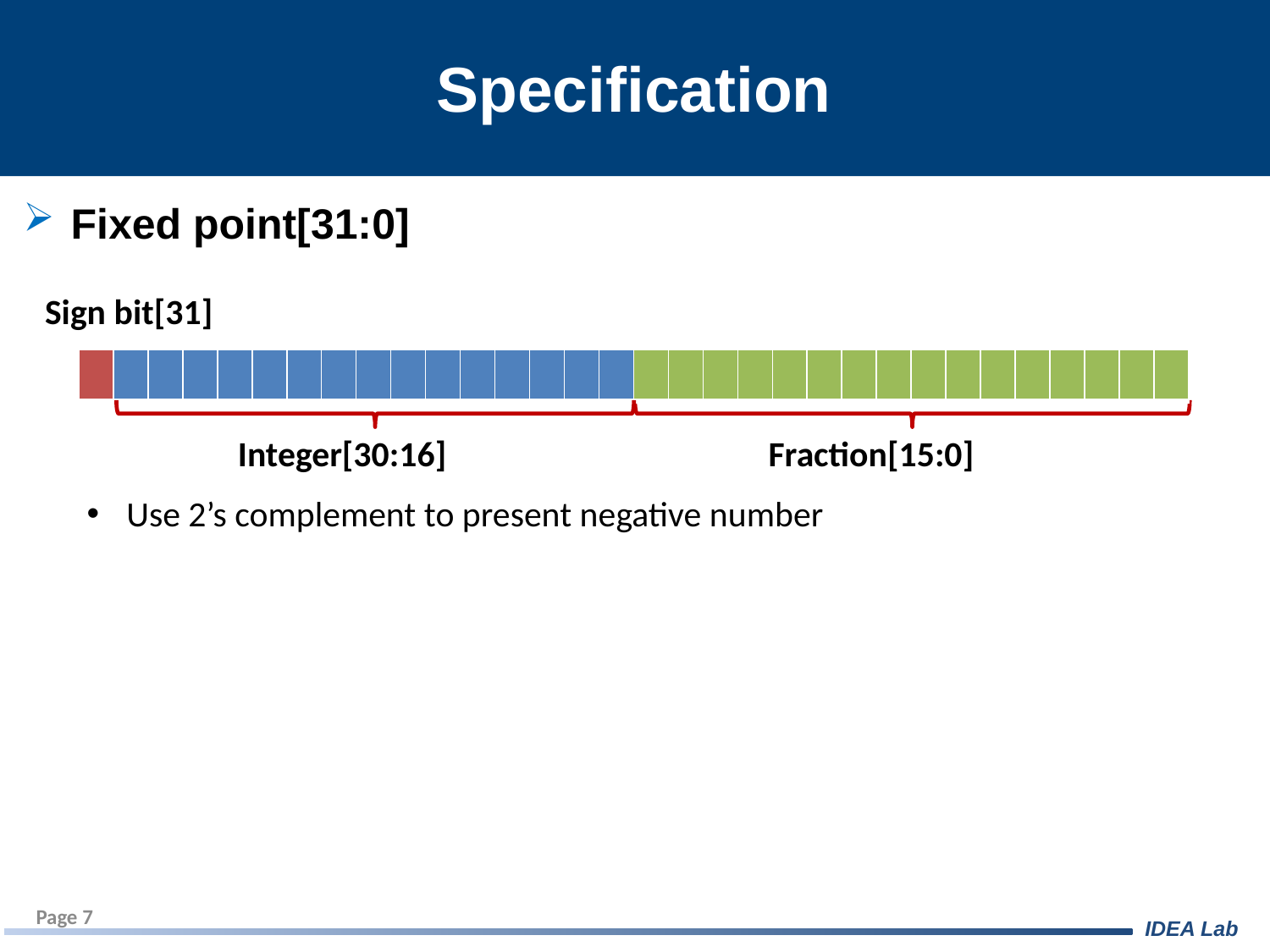

# Specification

Fixed point[31:0]

Use 2’s complement to present negative number

Sign bit[31]
|  |  |  |  |  |  |  |  |  |  |  |  |  |  |  |  |  |  |  |  |  |  |  |  |  |  |  |  |  |  |  |  |
| --- | --- | --- | --- | --- | --- | --- | --- | --- | --- | --- | --- | --- | --- | --- | --- | --- | --- | --- | --- | --- | --- | --- | --- | --- | --- | --- | --- | --- | --- | --- | --- |
Integer[30:16]
Fraction[15:0]
Page 7